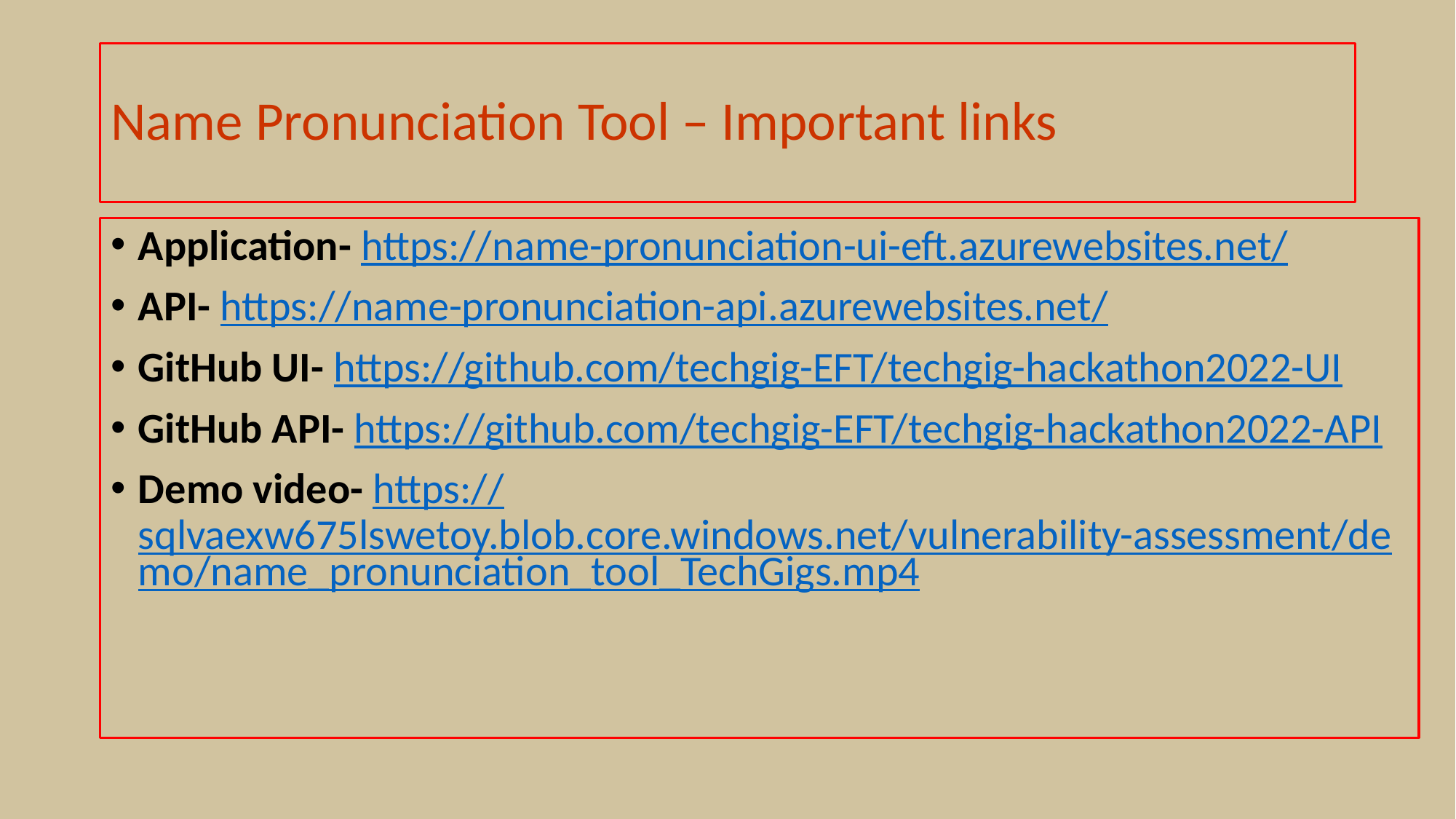

# Name Pronunciation Tool – Important links
Application- https://name-pronunciation-ui-eft.azurewebsites.net/
API- https://name-pronunciation-api.azurewebsites.net/
GitHub UI- https://github.com/techgig-EFT/techgig-hackathon2022-UI
GitHub API- https://github.com/techgig-EFT/techgig-hackathon2022-API
Demo video- https://sqlvaexw675lswetoy.blob.core.windows.net/vulnerability-assessment/demo/name_pronunciation_tool_TechGigs.mp4